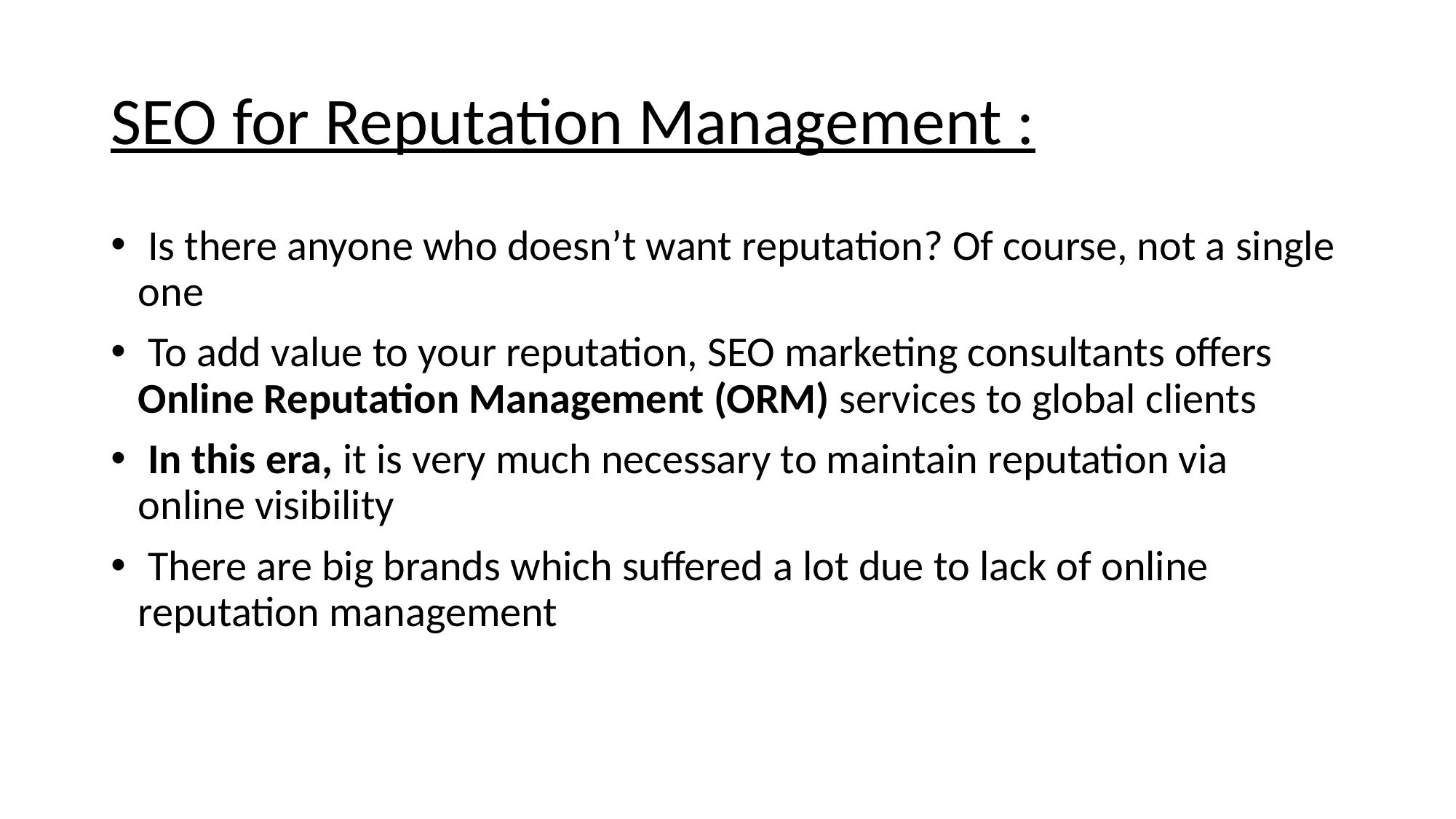

# SEO for Reputation Management :
 Is there anyone who doesn’t want reputation? Of course, not a single one
 To add value to your reputation, SEO marketing consultants offers Online Reputation Management (ORM) services to global clients
 In this era, it is very much necessary to maintain reputation via online visibility
 There are big brands which suffered a lot due to lack of online reputation management